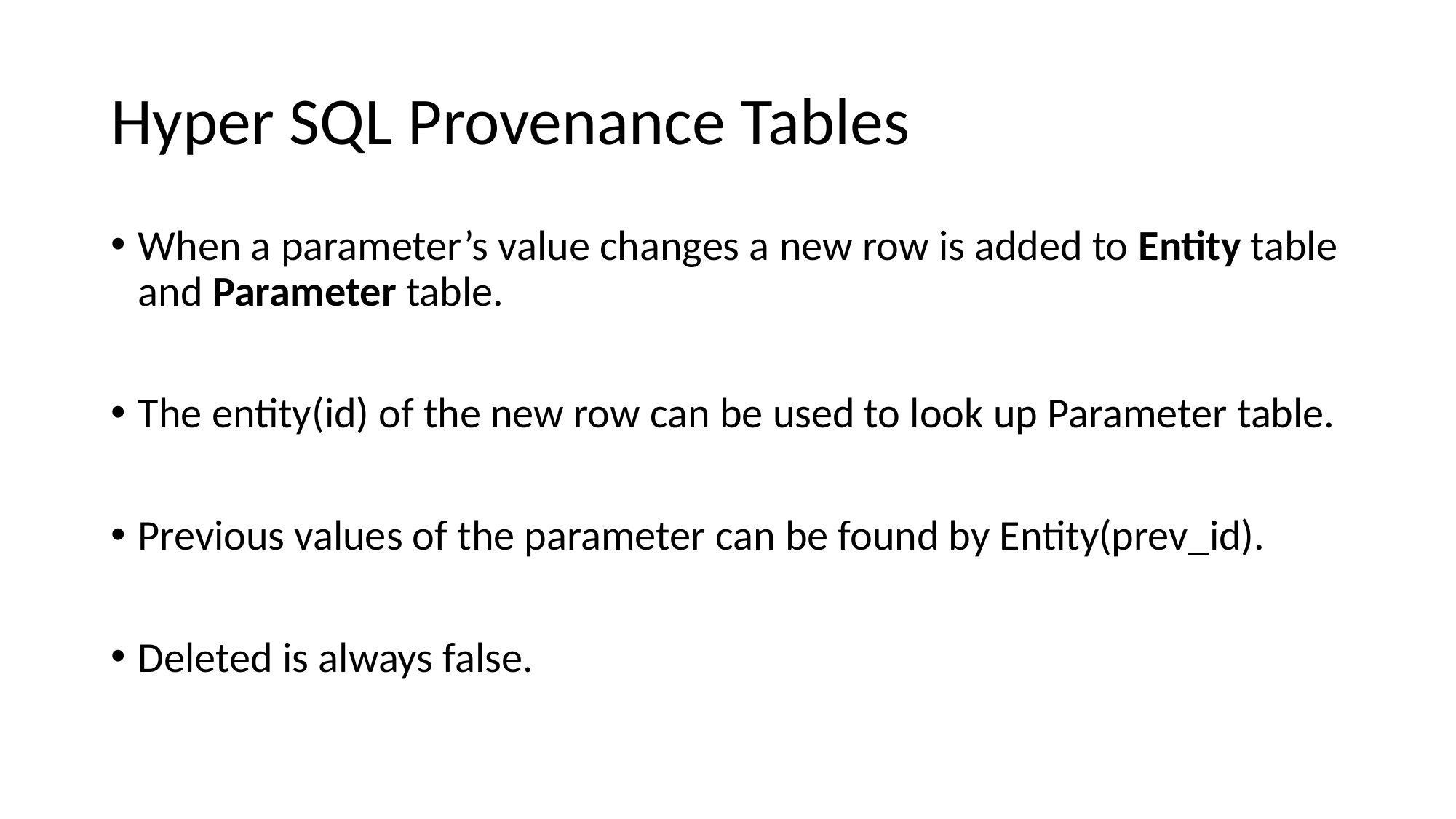

# Hyper SQL Provenance Tables
When a parameter’s value changes a new row is added to Entity table and Parameter table.

The entity(id) of the new row can be used to look up Parameter table.

Previous values of the parameter can be found by Entity(prev_id).

Deleted is always false.